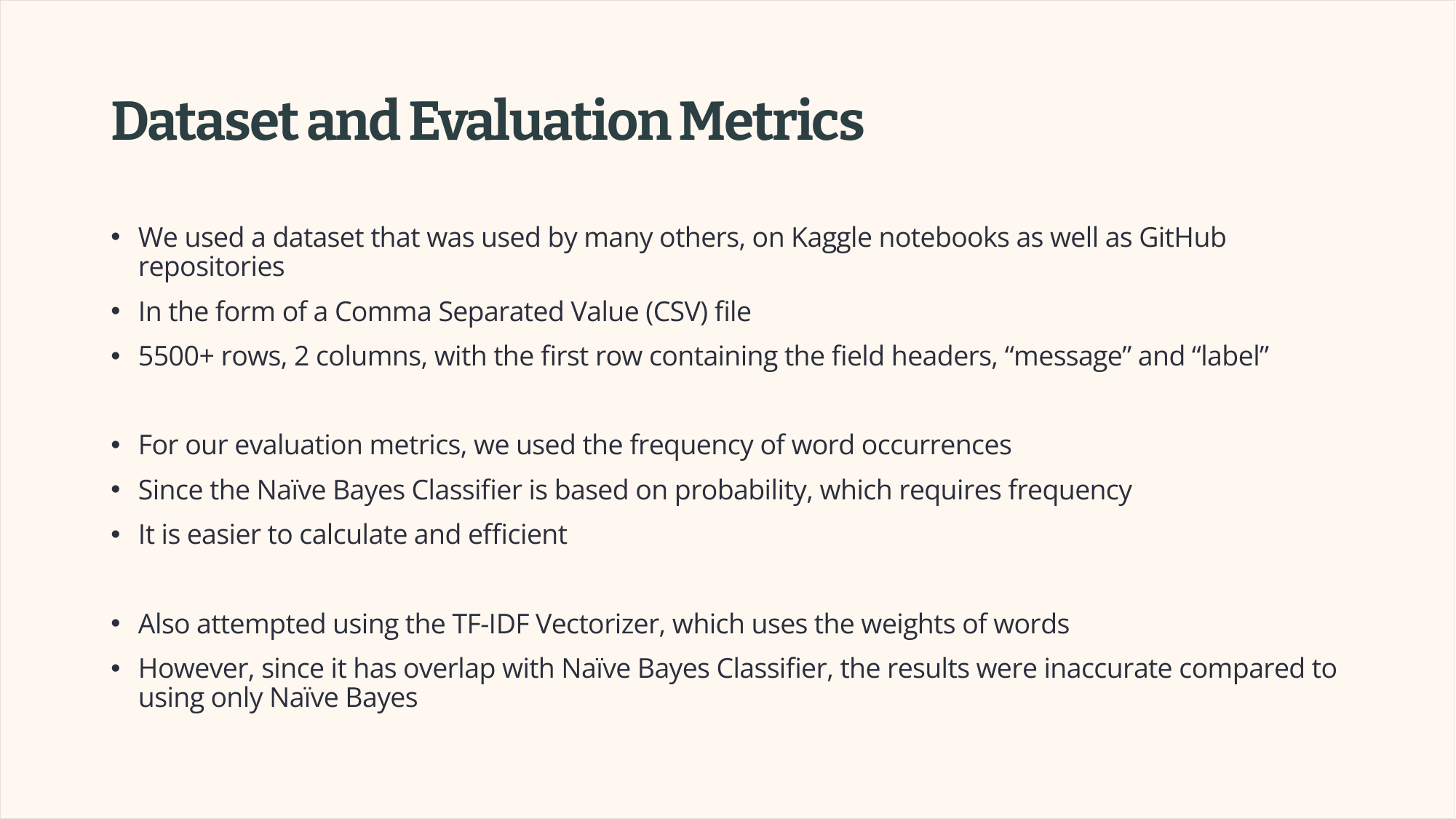

# Dataset and Evaluation Metrics
We used a dataset that was used by many others, on Kaggle notebooks as well as GitHub repositories
In the form of a Comma Separated Value (CSV) file
5500+ rows, 2 columns, with the first row containing the field headers, “message” and “label”

For our evaluation metrics, we used the frequency of word occurrences
Since the Naïve Bayes Classifier is based on probability, which requires frequency
It is easier to calculate and efficient

Also attempted using the TF-IDF Vectorizer, which uses the weights of words
However, since it has overlap with Naïve Bayes Classifier, the results were inaccurate compared to using only Naïve Bayes